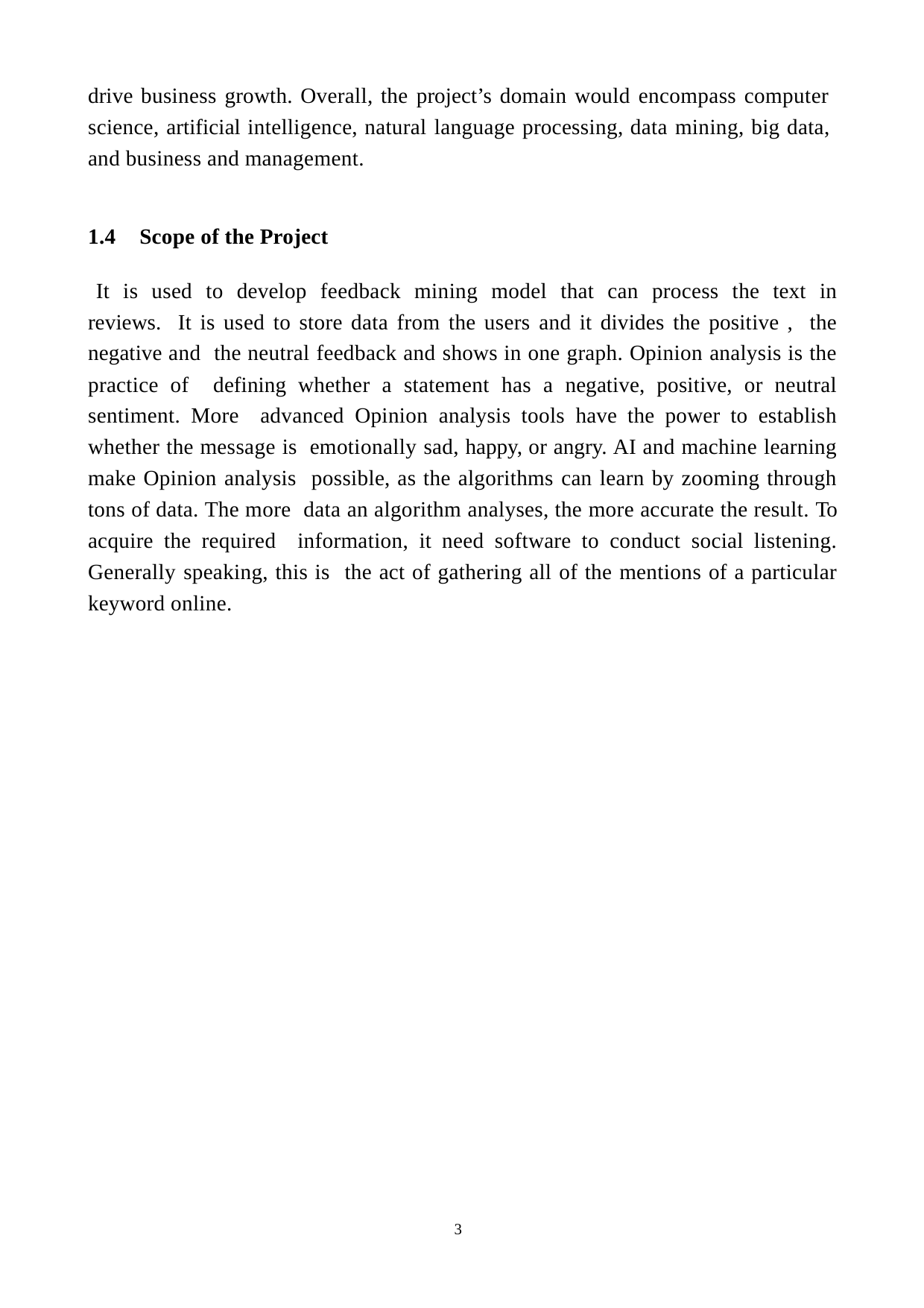

drive business growth. Overall, the project’s domain would encompass computer  science, artificial intelligence, natural language processing, data mining, big data,  and business and management.

1.4	Scope of the Project
It is used to develop feedback mining model that can process the text in reviews.  It is used to store data from the users and it divides the positive ,  the negative and  the neutral feedback and shows in one graph. Opinion analysis is the practice of  defining whether a statement has a negative, positive, or neutral sentiment. More  advanced Opinion analysis tools have the power to establish whether the message is  emotionally sad, happy, or angry. AI and machine learning make Opinion analysis  possible, as the algorithms can learn by zooming through tons of data. The more  data an algorithm analyses, the more accurate the result. To acquire the required  information, it need software to conduct social listening. Generally speaking, this is  the act of gathering all of the mentions of a particular keyword online.
3